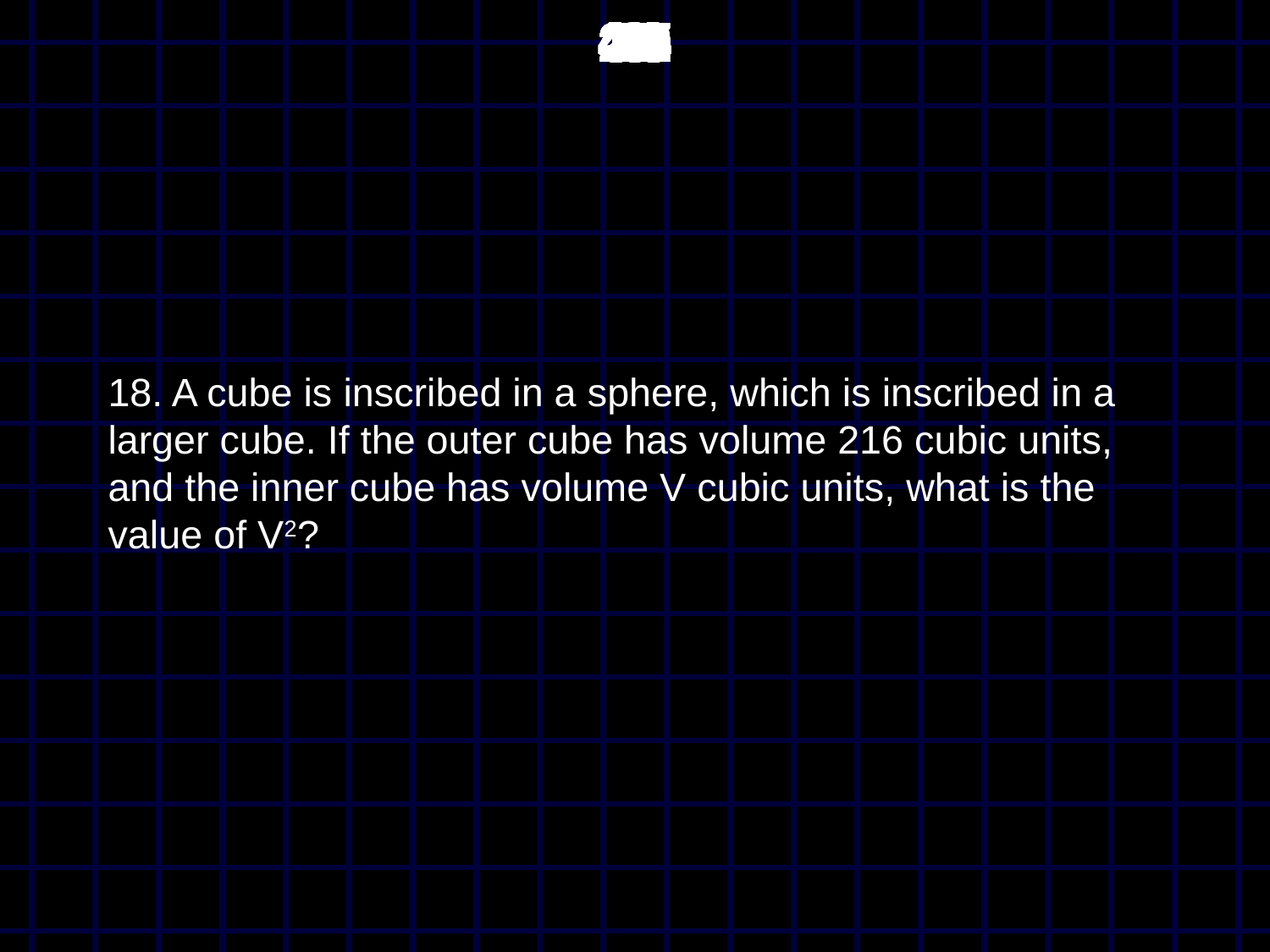

45
44
43
42
41
40
39
38
37
36
35
34
33
32
31
30
29
28
27
26
25
24
23
22
21
20
19
18
17
16
15
14
13
12
11
10
9
8
7
6
5
4
3
2
1
0

# 18. A cube is inscribed in a sphere, which is inscribed in a larger cube. If the outer cube has volume 216 cubic units, and the inner cube has volume V cubic units, what is the value of V2?